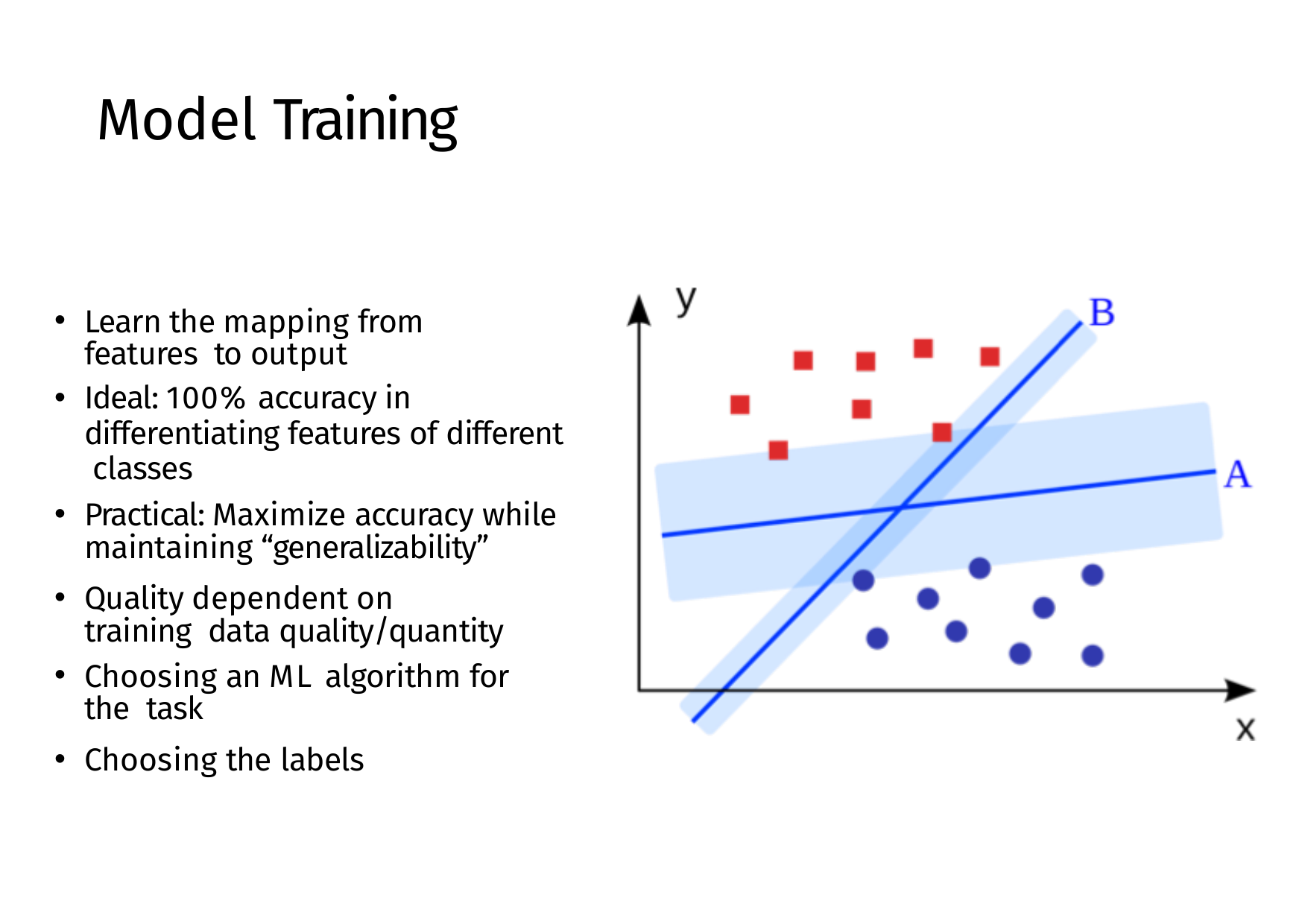

# Model Training

Learn the mapping from features  to output
Ideal: 100% accuracy in  differentiating features of different  classes
Practical: Maximize accuracy while  maintaining “generalizability”
Quality dependent on training  data quality/quantity
Choosing an ML algorithm for the  task
Choosing the labels